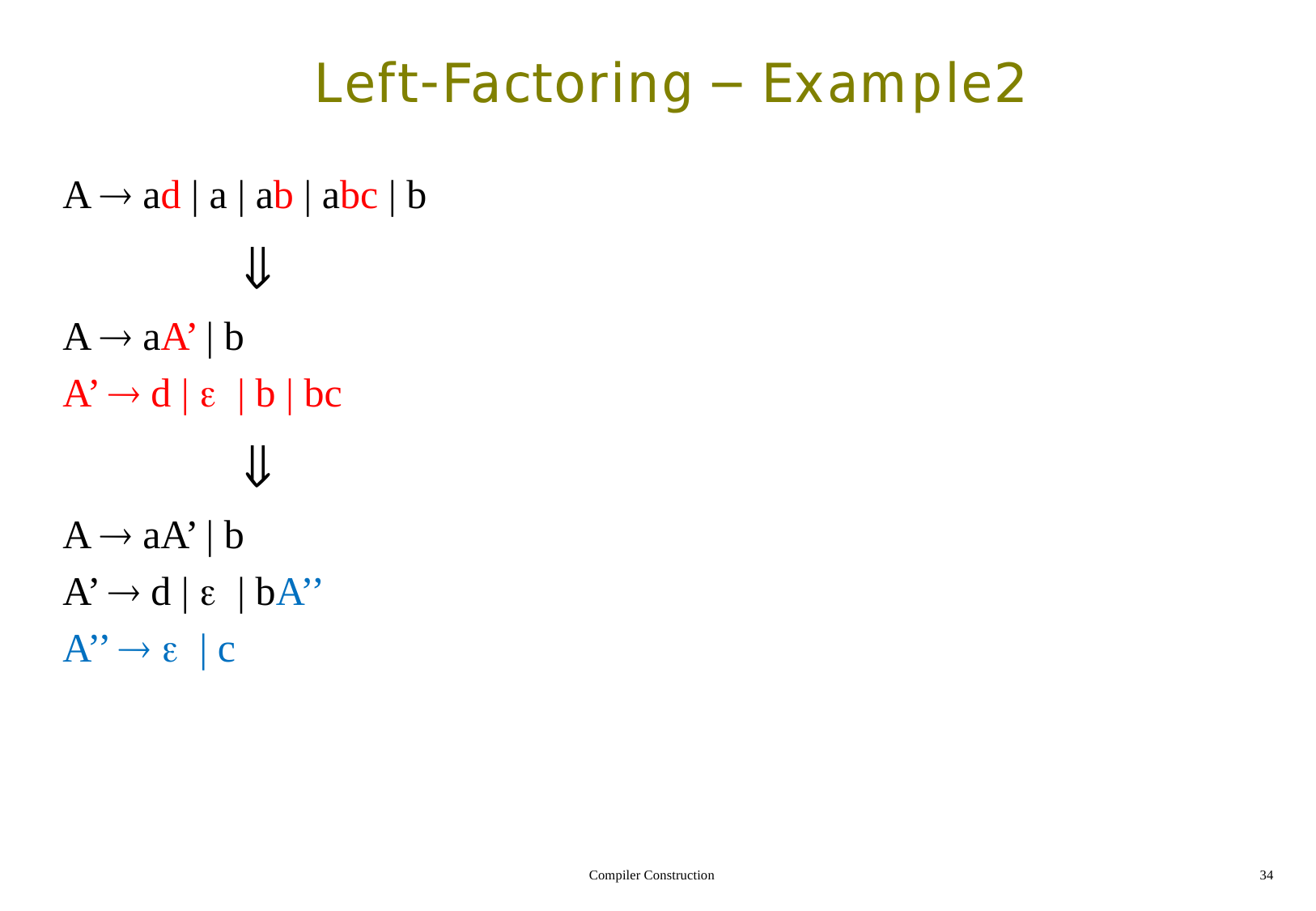

# Left-Factoring – Example2
A → ad | a | ab | abc | b
		 ⇓
A → aA’ | b
A’ → d | ε  | b | bc
		 ⇓
A → aA’ | b
A’ → d | ε  | bA’’
A’’ → ε  | c

Compiler Construction
34